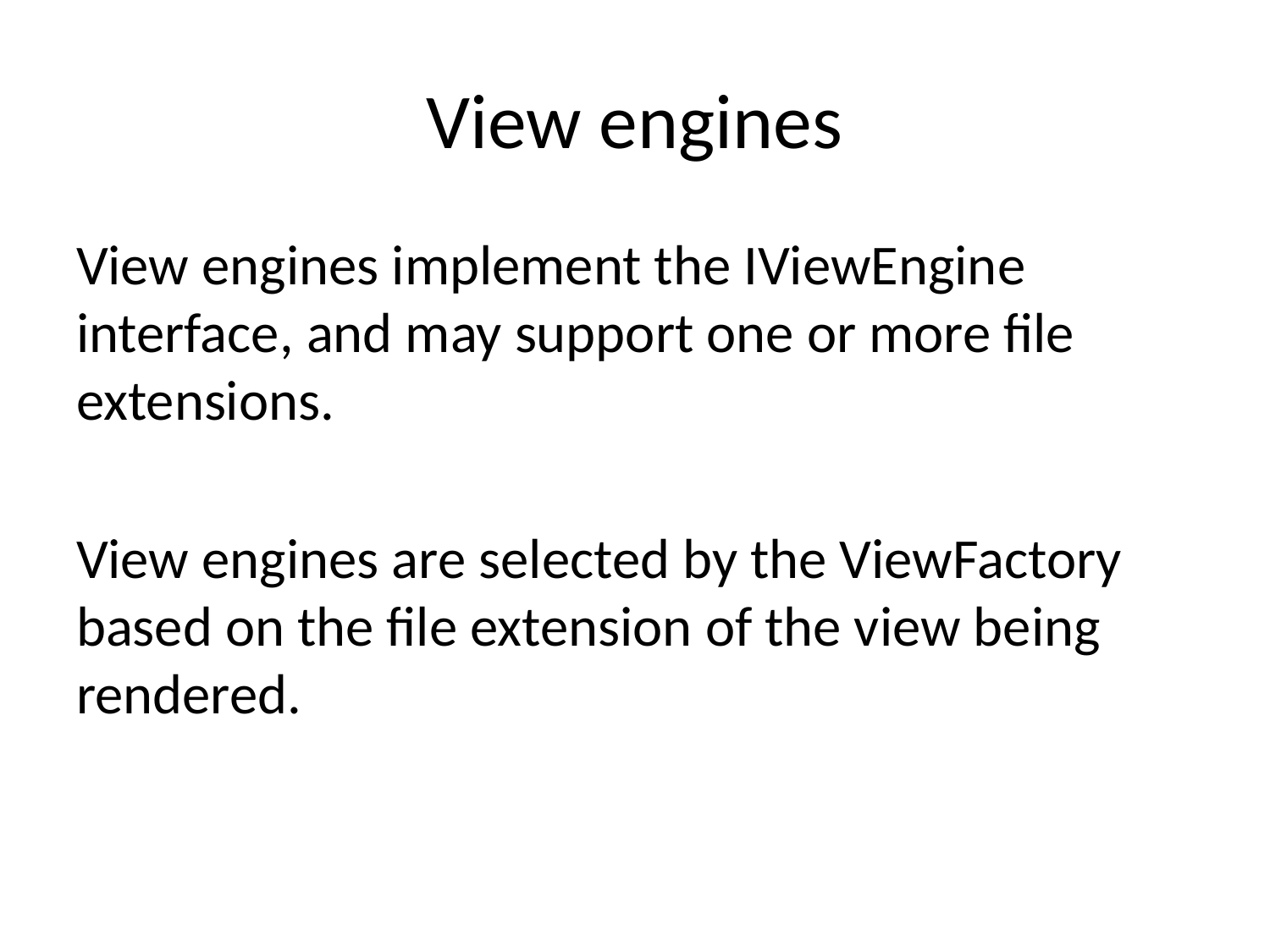

# View engines
View engines implement the IViewEngine interface, and may support one or more file extensions.

View engines are selected by the ViewFactory based on the file extension of the view being rendered.